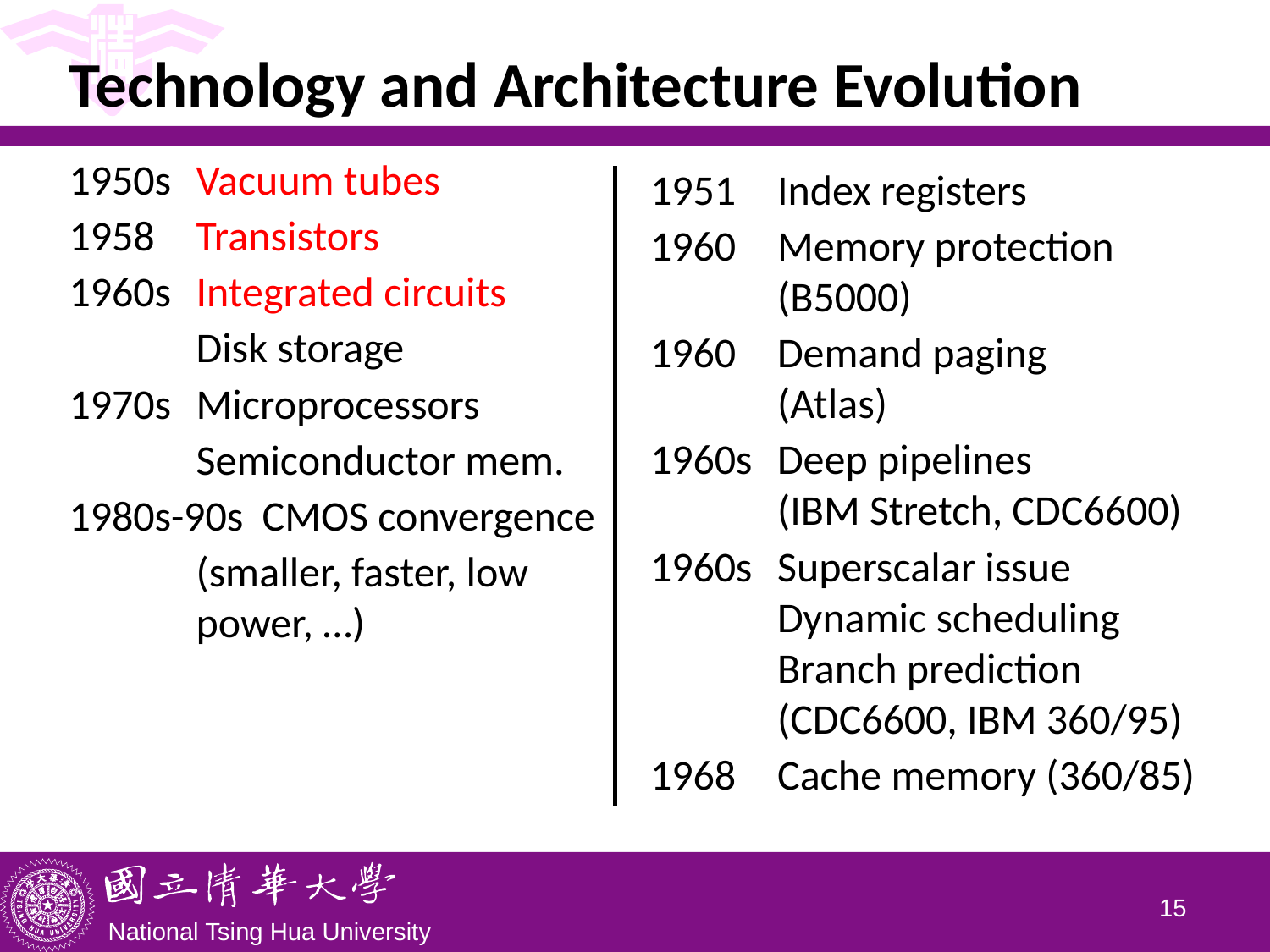

# Technology and Architecture Evolution
1950s	Vacuum tubes
1958	Transistors
1960s	Integrated circuits
	Disk storage
1970s	Microprocessors
	Semiconductor mem.
1980s-90s  CMOS convergence
	(smaller, faster, low
 	power, …)

1951	Index registers
1960	Memory protection 		(B5000)
1960	Demand paging
	(Atlas)
1960s	Deep pipelines
	(IBM Stretch, CDC6600)
1960s	Superscalar issue
	Dynamic scheduling
	Branch prediction
	(CDC6600, IBM 360/95)
1968	Cache memory (360/85)
15